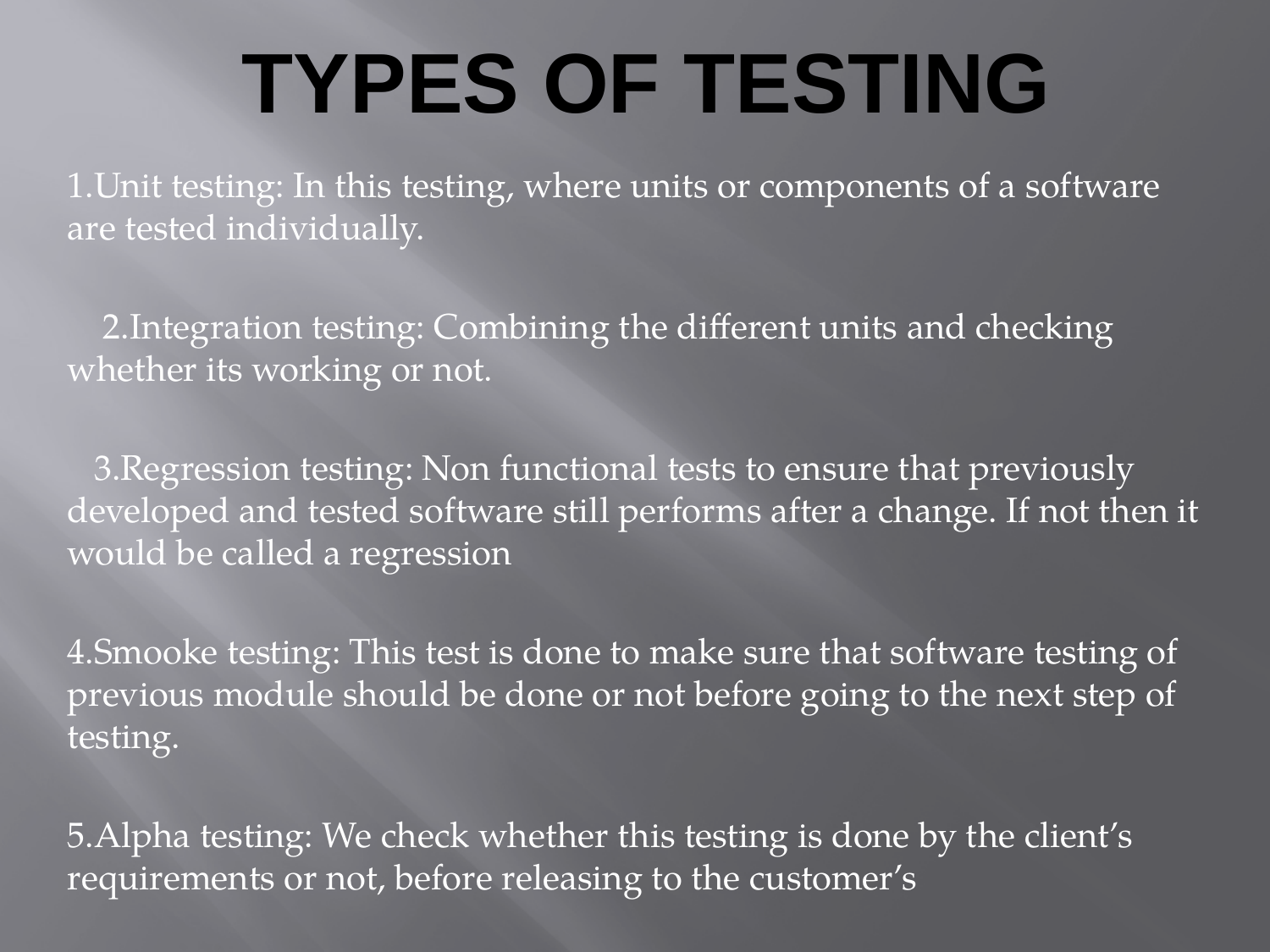

# TYPES OF TESTING
1.Unit testing: In this testing, where units or components of a software are tested individually.

    2.Integration testing: Combining the different units and checking whether its working or not.

   3.Regression testing: Non functional tests to ensure that previously developed and tested software still performs after a change. If not then it would be called a regression

4.Smooke testing: This test is done to make sure that software testing of previous module should be done or not before going to the next step of testing.

5.Alpha testing: We check whether this testing is done by the client’s requirements or not, before releasing to the customer’s